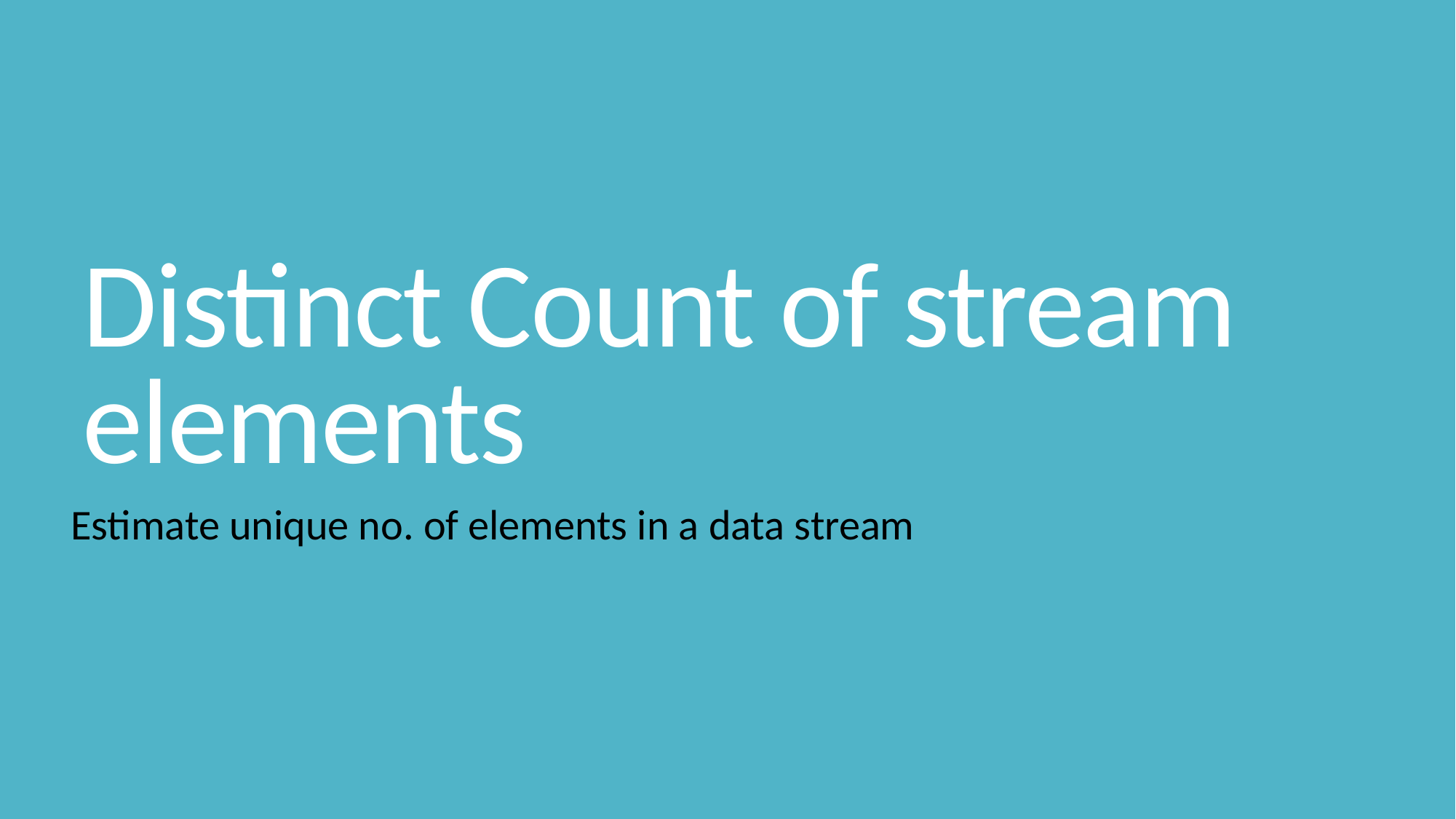

# Distinct Count of stream elements
Estimate unique no. of elements in a data stream